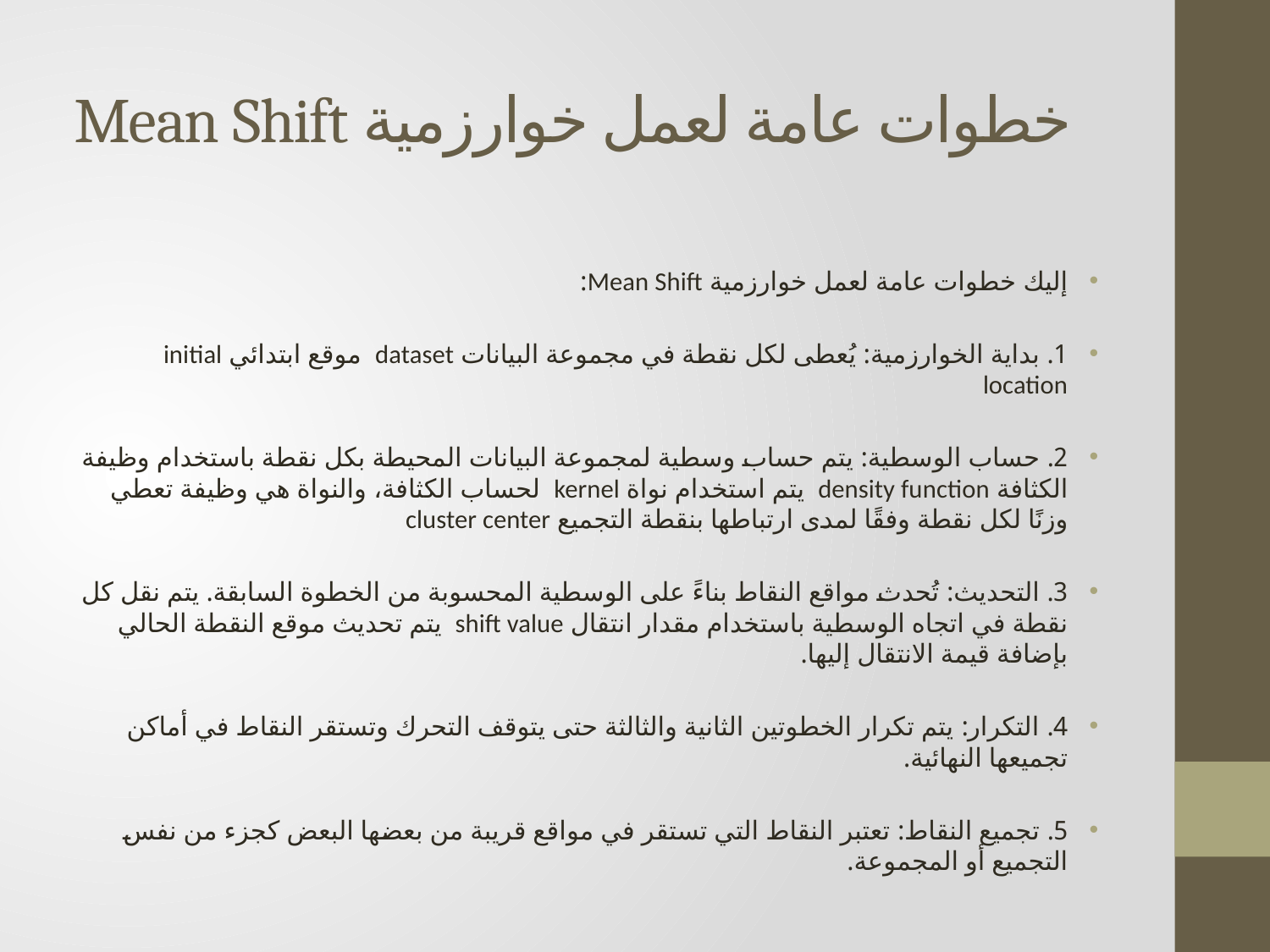

# خطوات عامة لعمل خوارزمية Mean Shift

إليك خطوات عامة لعمل خوارزمية Mean Shift:

1. بداية الخوارزمية: يُعطى لكل نقطة في مجموعة البيانات dataset  موقع ابتدائي initial location

2. حساب الوسطية: يتم حساب وسطية لمجموعة البيانات المحيطة بكل نقطة باستخدام وظيفة الكثافة density function  يتم استخدام نواة kernel  لحساب الكثافة، والنواة هي وظيفة تعطي وزنًا لكل نقطة وفقًا لمدى ارتباطها بنقطة التجميع cluster center

3. التحديث: تُحدث مواقع النقاط بناءً على الوسطية المحسوبة من الخطوة السابقة. يتم نقل كل نقطة في اتجاه الوسطية باستخدام مقدار انتقال shift value  يتم تحديث موقع النقطة الحالي بإضافة قيمة الانتقال إليها.

4. التكرار: يتم تكرار الخطوتين الثانية والثالثة حتى يتوقف التحرك وتستقر النقاط في أماكن تجميعها النهائية.

5. تجميع النقاط: تعتبر النقاط التي تستقر في مواقع قريبة من بعضها البعض كجزء من نفس التجميع أو المجموعة.